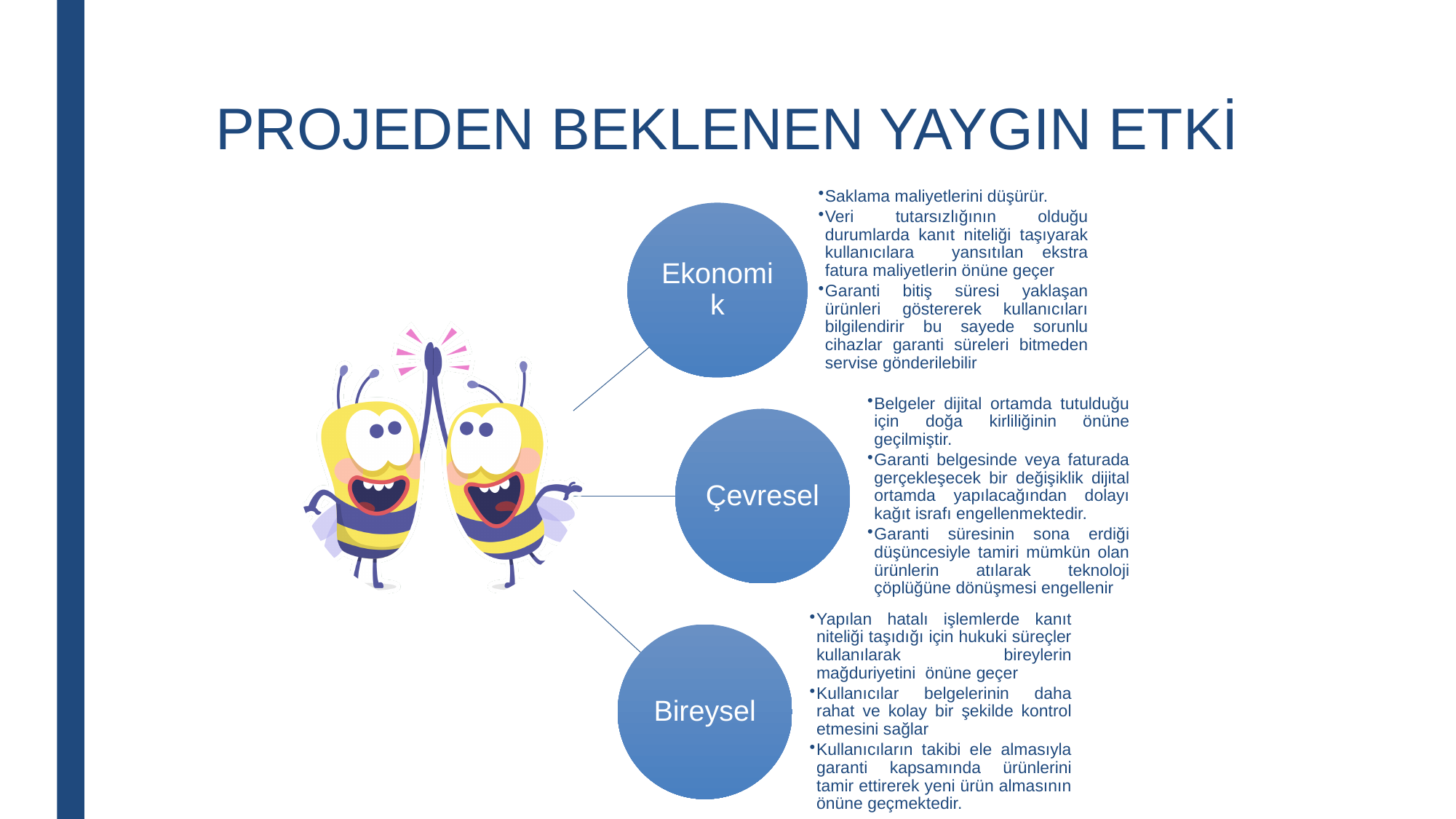

# PROJEDEN BEKLENEN YAYGIN ETKİ
Ekonomik
Saklama maliyetlerini düşürür.
Veri tutarsızlığının olduğu durumlarda kanıt niteliği taşıyarak kullanıcılara  yansıtılan ekstra fatura maliyetlerin önüne geçer
Garanti bitiş süresi yaklaşan ürünleri göstererek kullanıcıları bilgilendirir bu sayede sorunlu cihazlar garanti süreleri bitmeden servise gönderilebilir

Çevresel
Belgeler dijital ortamda tutulduğu için doğa kirliliğinin önüne geçilmiştir.
Garanti belgesinde veya faturada gerçekleşecek bir değişiklik dijital ortamda yapılacağından dolayı kağıt israfı engellenmektedir.
Garanti süresinin sona erdiği düşüncesiyle tamiri mümkün olan ürünlerin atılarak teknoloji çöplüğüne dönüşmesi engellenir
Bireysel
Yapılan hatalı işlemlerde kanıt niteliği taşıdığı için hukuki süreçler kullanılarak bireylerin mağduriyetini  önüne geçer
Kullanıcılar belgelerinin daha rahat ve kolay bir şekilde kontrol etmesini sağlar
Kullanıcıların takibi ele almasıyla garanti kapsamında ürünlerini tamir ettirerek yeni ürün almasının önüne geçmektedir.